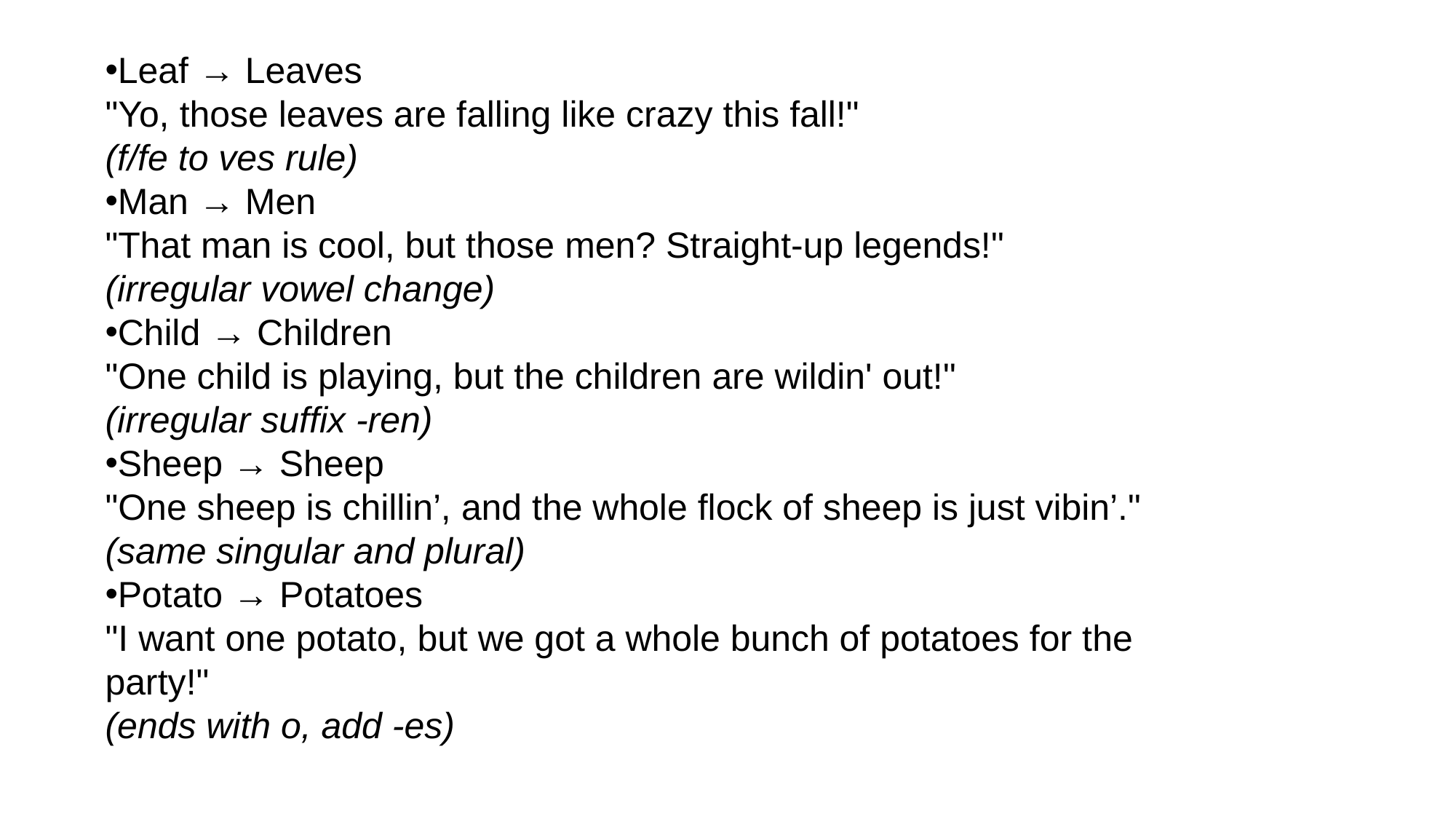

Leaf → Leaves
"Yo, those leaves are falling like crazy this fall!"
(f/fe to ves rule)
Man → Men
"That man is cool, but those men? Straight-up legends!"
(irregular vowel change)
Child → Children
"One child is playing, but the children are wildin' out!"
(irregular suffix -ren)
Sheep → Sheep
"One sheep is chillin’, and the whole flock of sheep is just vibin’."
(same singular and plural)
Potato → Potatoes
"I want one potato, but we got a whole bunch of potatoes for the party!"
(ends with o, add -es)